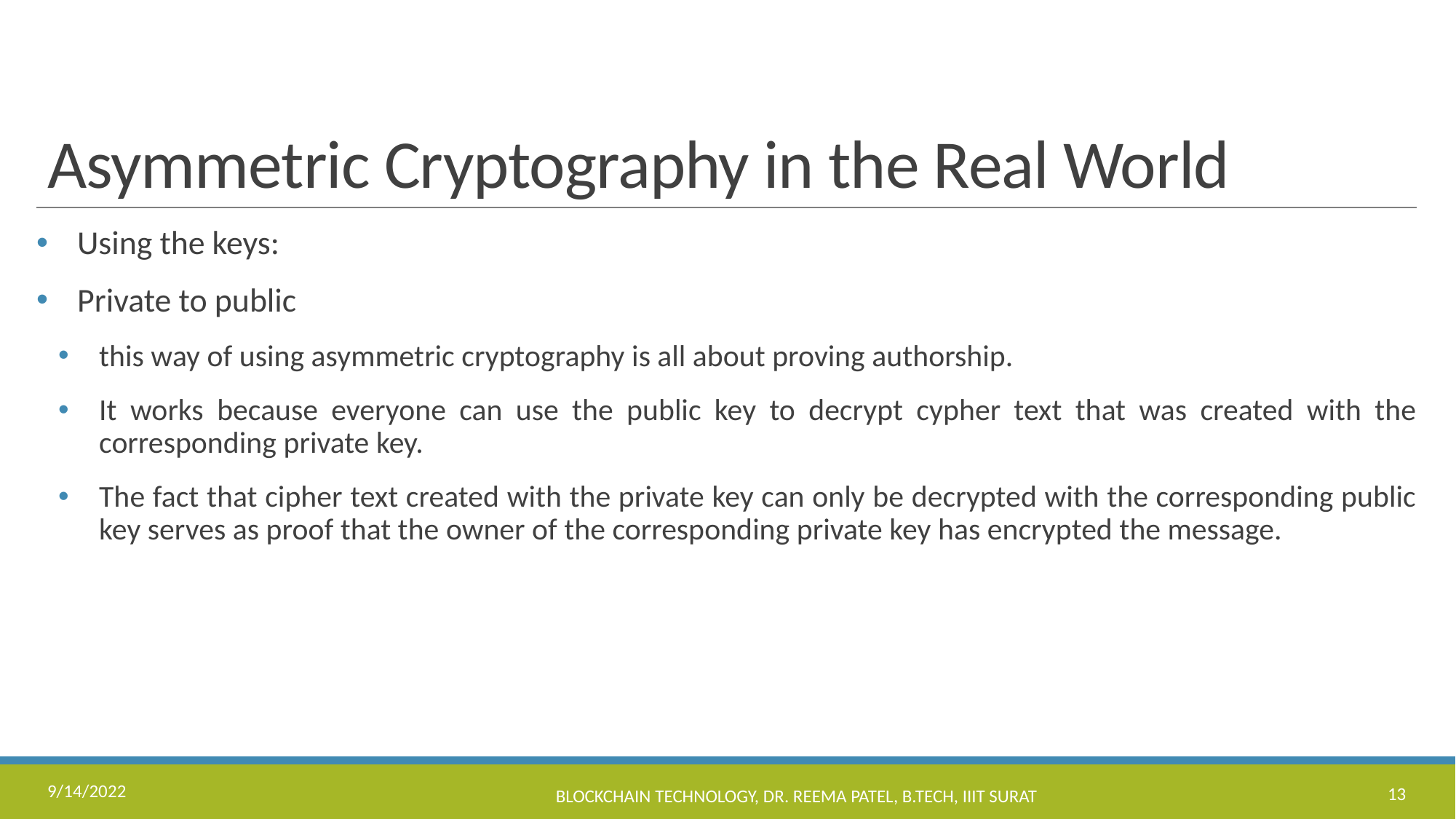

# Asymmetric Cryptography in the Real World
Using the keys:
Private to public
this way of using asymmetric cryptography is all about proving authorship.
It works because everyone can use the public key to decrypt cypher text that was created with the corresponding private key.
The fact that cipher text created with the private key can only be decrypted with the corresponding public key serves as proof that the owner of the corresponding private key has encrypted the message.
9/14/2022
Blockchain Technology, Dr. Reema Patel, B.Tech, IIIT Surat
13